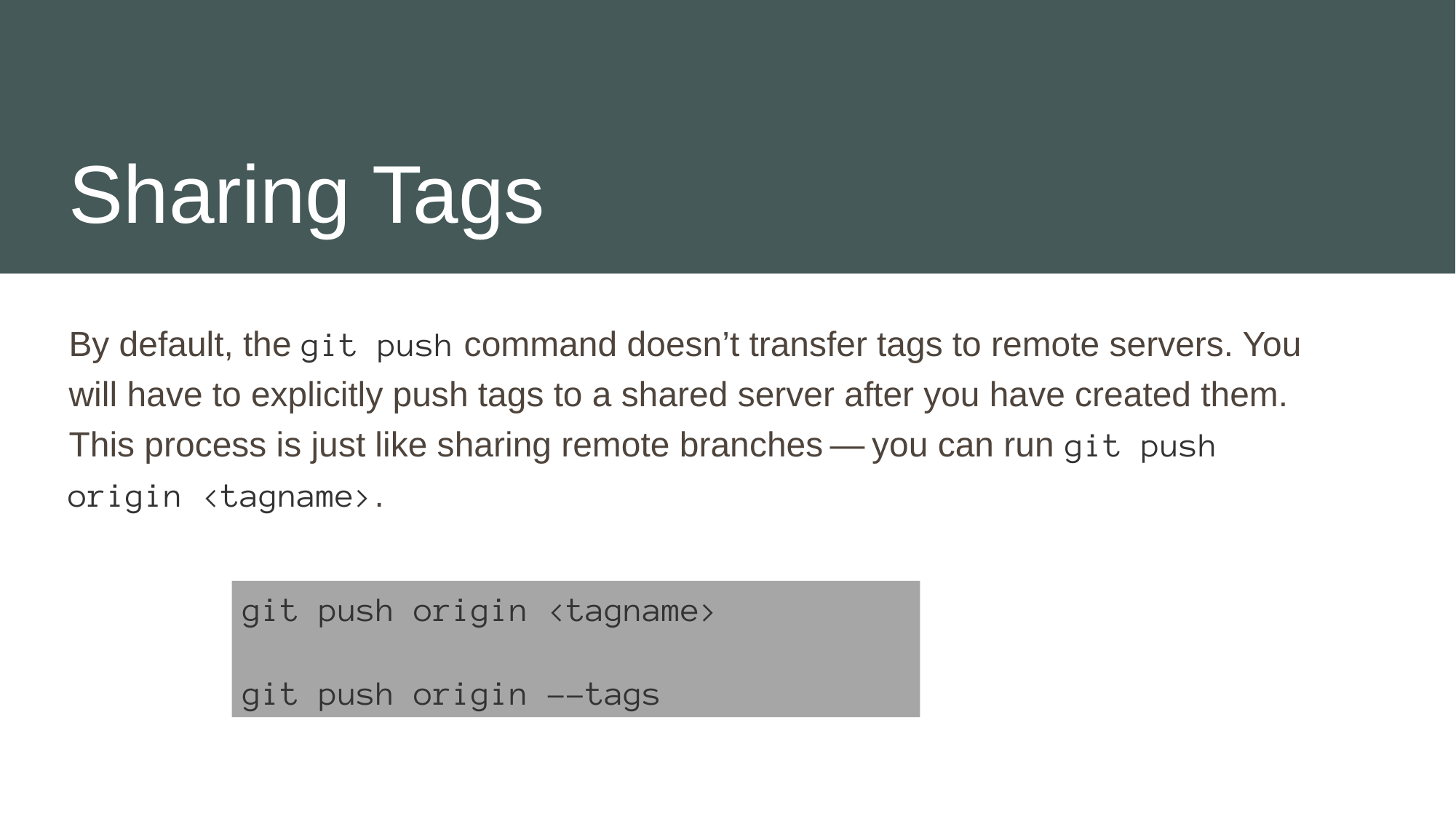

# Sharing Tags
By default, the git push command doesn’t transfer tags to remote servers. You will have to explicitly push tags to a shared server after you have created them. This process is just like sharing remote branches — you can run git push origin <tagname>.
git push origin <tagname>

git push origin --tags